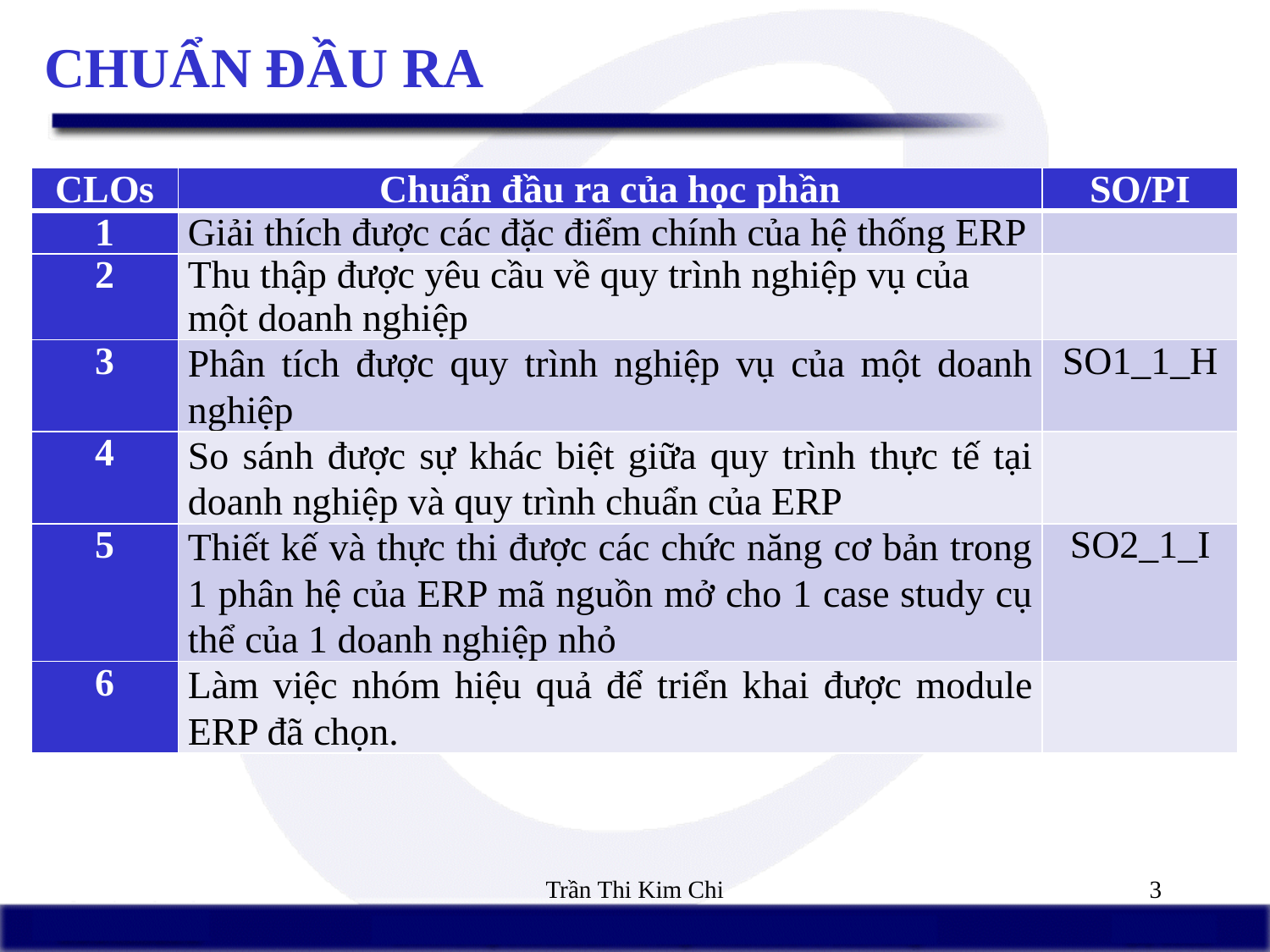

# CHUẨN ĐẦU RA
| CLOs | Chuẩn đầu ra của học phần | SO/PI |
| --- | --- | --- |
| 1 | Giải thích được các đặc điểm chính của hệ thống ERP |  |
| 2 | Thu thập được yêu cầu về quy trình nghiệp vụ của một doanh nghiệp |  |
| 3 | Phân tích được quy trình nghiệp vụ của một doanh nghiệp | SO1\_1\_H |
| 4 | So sánh được sự khác biệt giữa quy trình thực tế tại doanh nghiệp và quy trình chuẩn của ERP |  |
| 5 | Thiết kế và thực thi được các chức năng cơ bản trong 1 phân hệ của ERP mã nguồn mở cho 1 case study cụ thể của 1 doanh nghiệp nhỏ | SO2\_1\_I |
| 6 | Làm việc nhóm hiệu quả để triển khai được module ERP đã chọn. |  |
Trần Thi Kim Chi
3